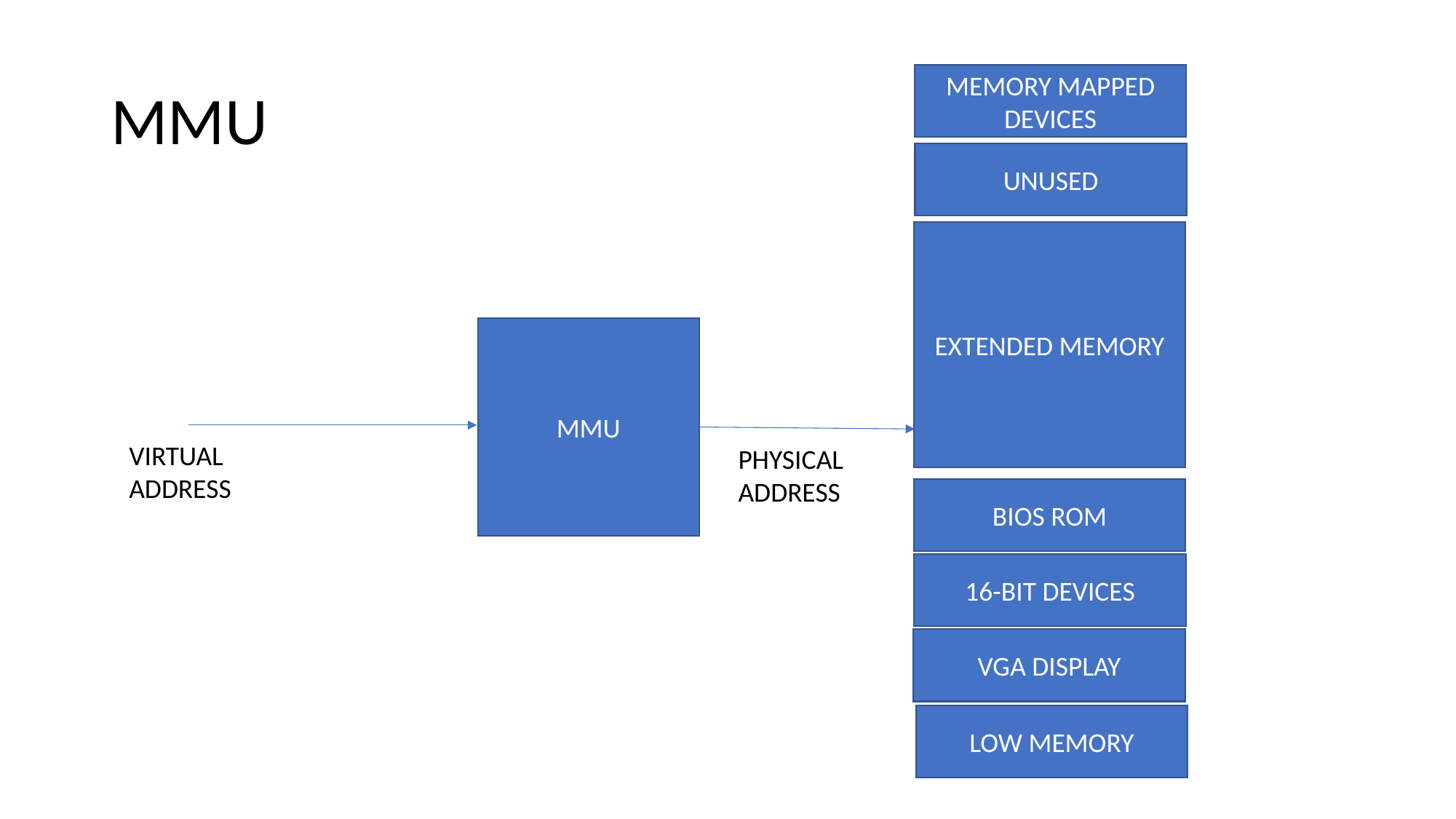

# MMU
MEMORY MAPPED DEVICES
UNUSED

EXTENDED MEMORY
MMU
VIRTUAL
ADDRESS
PHYSICAL
ADDRESS
BIOS ROM
16-BIT DEVICES
VGA DISPLAY
LOW MEMORY